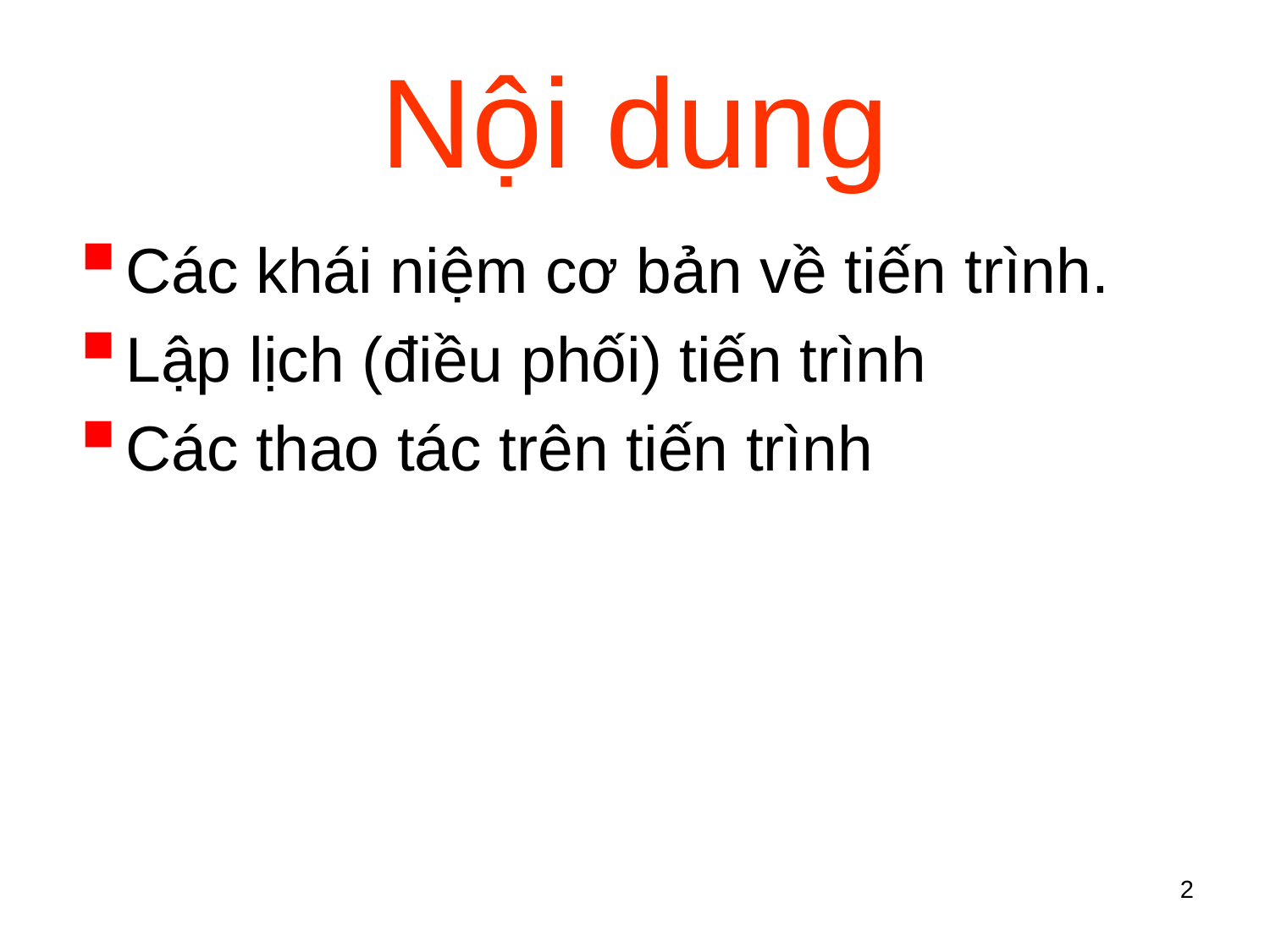

# Nội dung
Các khái niệm cơ bản về tiến trình.
Lập lịch (điều phối) tiến trình
Các thao tác trên tiến trình
2